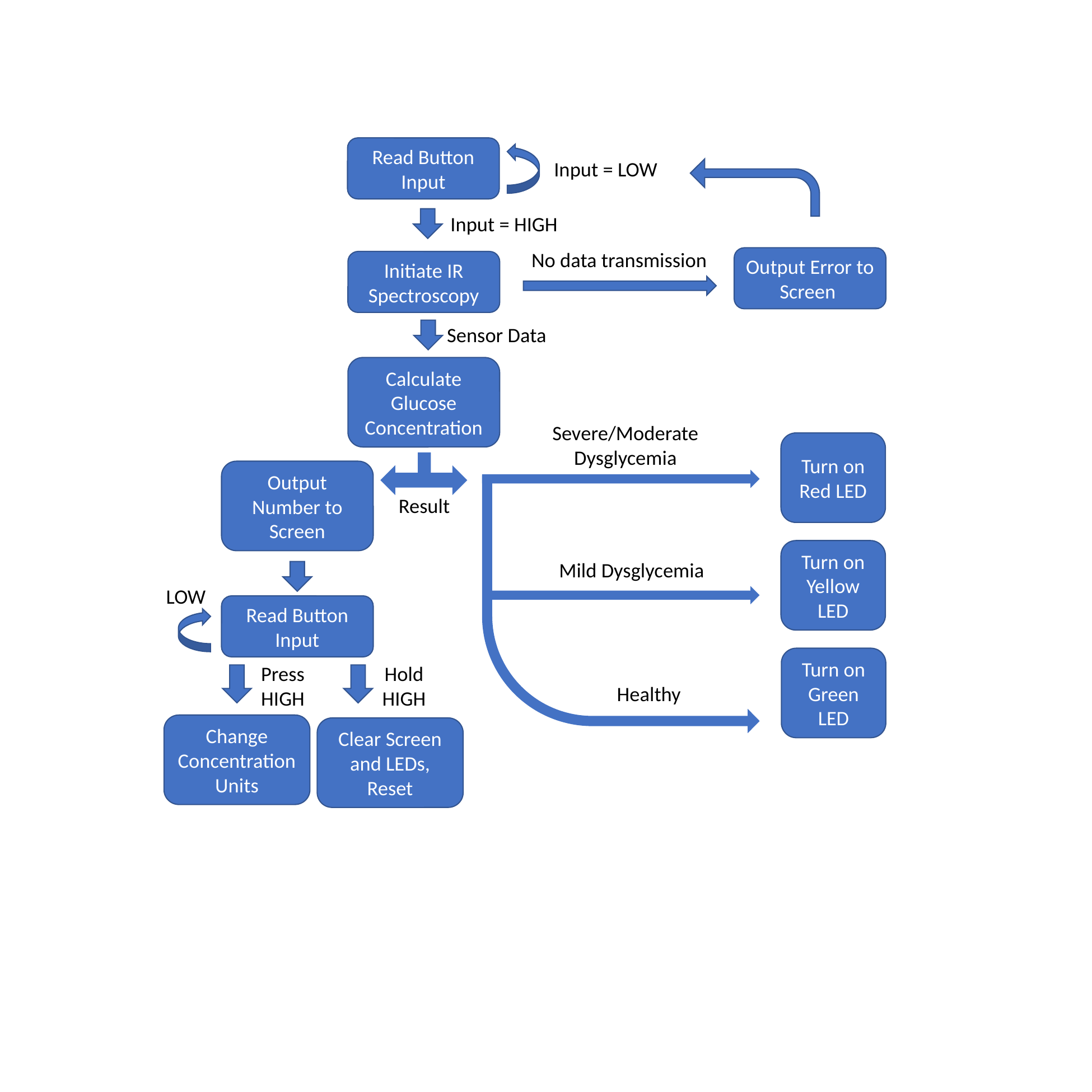

Read Button Input

Input = LOW

Input = HIGH

No data transmission
Output Error to Screen
Initiate IR Spectroscopy

Sensor Data

Calculate Glucose Concentration
Severe/Moderate Dysglycemia
Turn on Red LED

Output Number to Screen

Result
Turn on Yellow LED
Mild Dysglycemia

LOW

Read Button Input

Turn on Green LED
Press HIGH
Hold HIGH

Healthy
Change Concentration Units
Clear Screen and LEDs, Reset